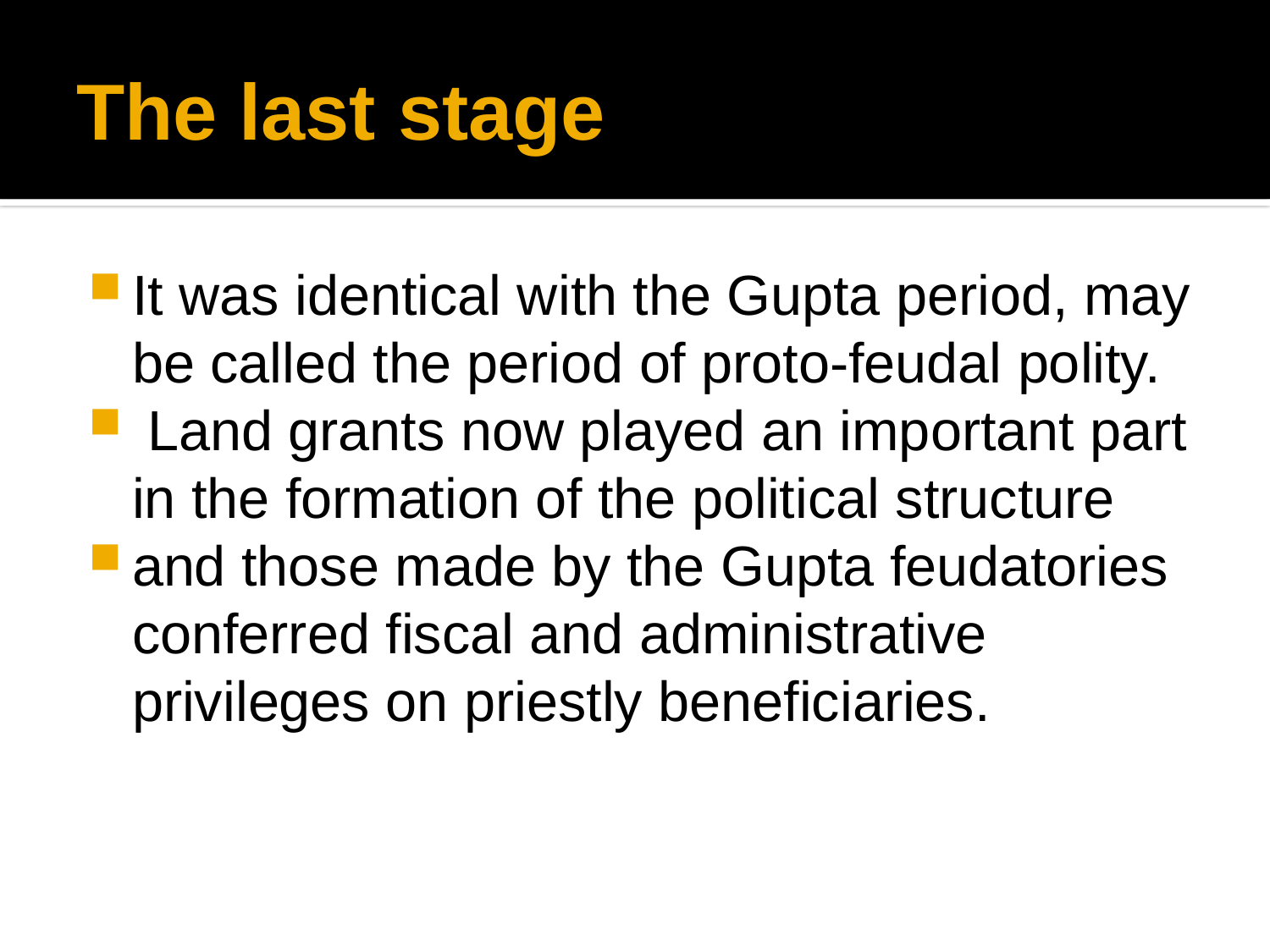

# The last stage
It was identical with the Gupta period, may be called the period of proto-feudal polity.
 Land grants now played an important part in the formation of the political structure
and those made by the Gupta feudatories conferred fiscal and administrative privileges on priestly beneficiaries.